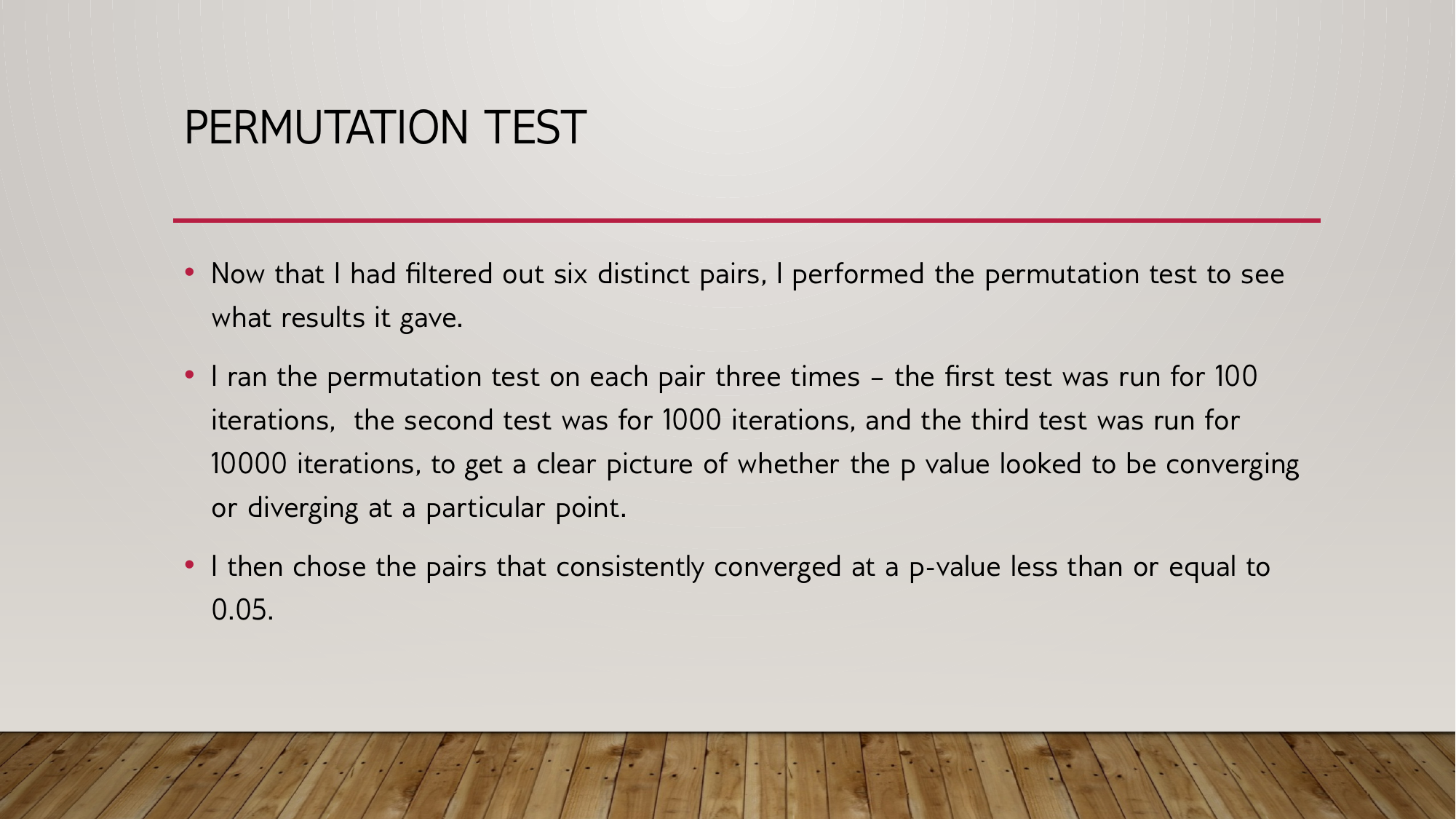

# Permutation test
Now that I had filtered out six distinct pairs, I performed the permutation test to see what results it gave.
I ran the permutation test on each pair three times – the first test was run for 100 iterations,  the second test was for 1000 iterations, and the third test was run for 10000 iterations, to get a clear picture of whether the p value looked to be converging or diverging at a particular point.
I then chose the pairs that consistently converged at a p-value less than or equal to 0.05.